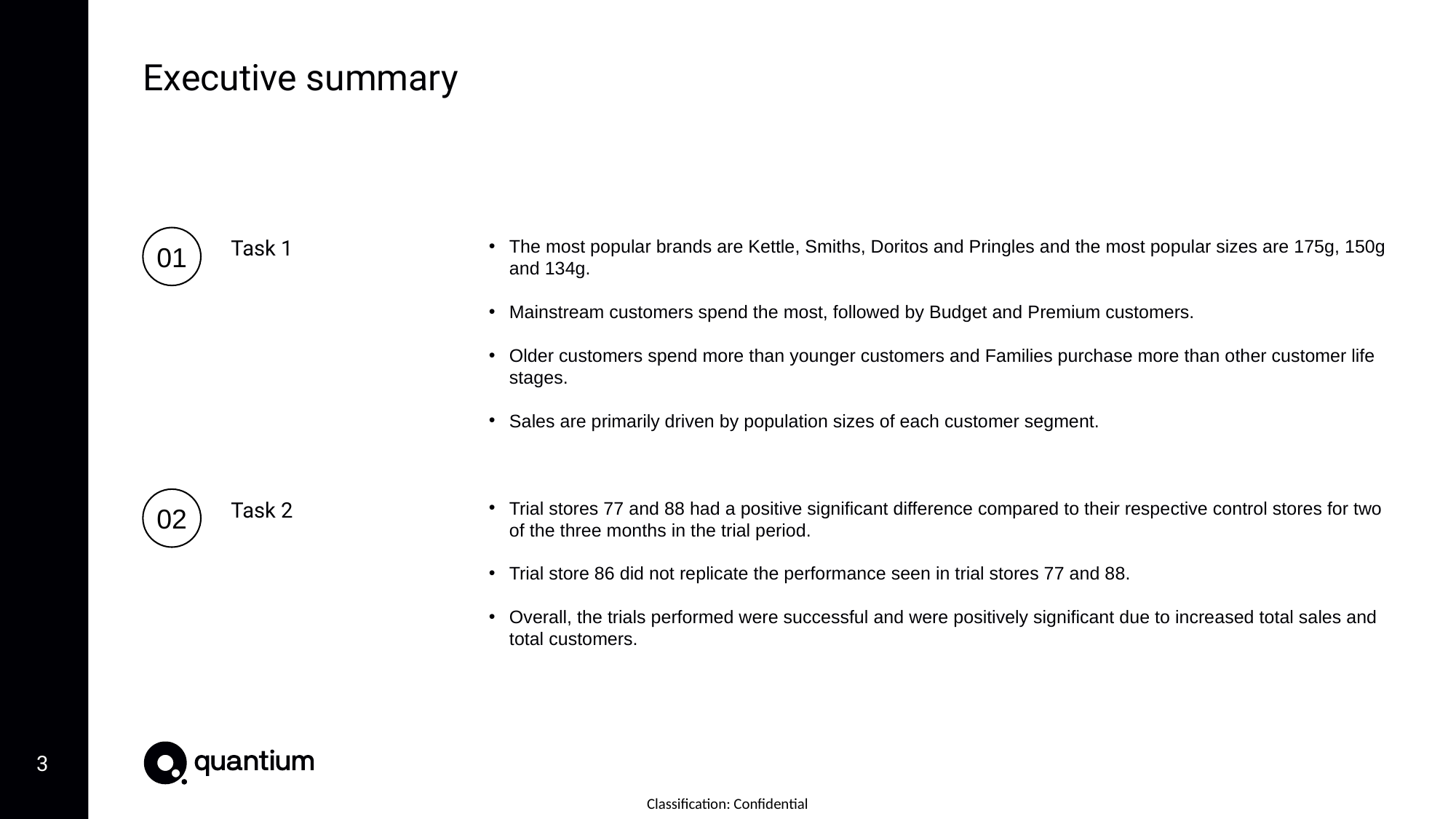

Executive summary
01
Task 1
The most popular brands are Kettle, Smiths, Doritos and Pringles and the most popular sizes are 175g, 150g and 134g.

Mainstream customers spend the most, followed by Budget and Premium customers.

Older customers spend more than younger customers and Families purchase more than other customer life stages.

Sales are primarily driven by population sizes of each customer segment.
02
Task 2
Trial stores 77 and 88 had a positive significant difference compared to their respective control stores for two of the three months in the trial period.

Trial store 86 did not replicate the performance seen in trial stores 77 and 88.

Overall, the trials performed were successful and were positively significant due to increased total sales and total customers.